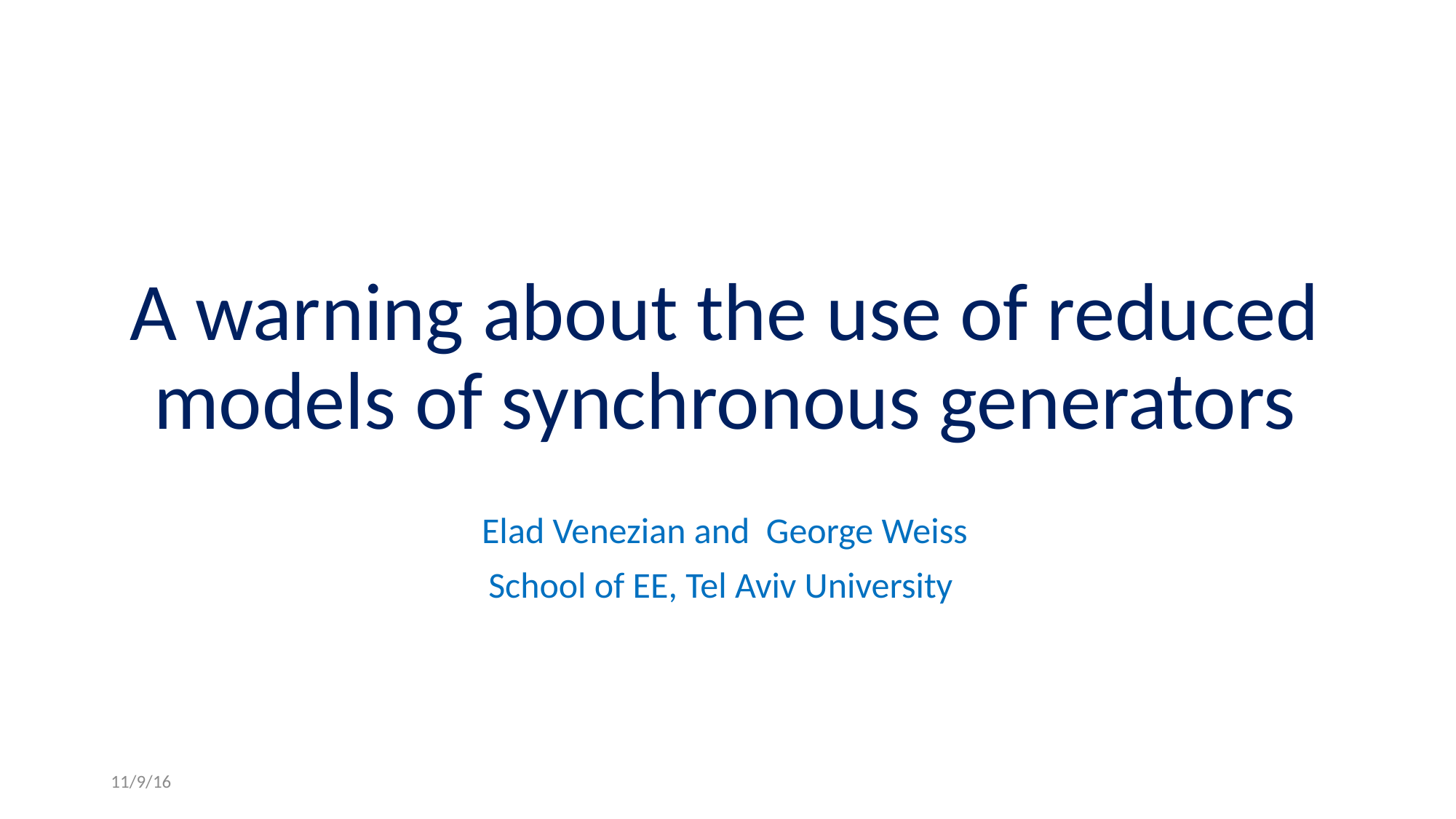

# A warning about the use of reduced models of synchronous generators
Elad Venezian and  George Weiss
School of EE, Tel Aviv University
11/9/16
1